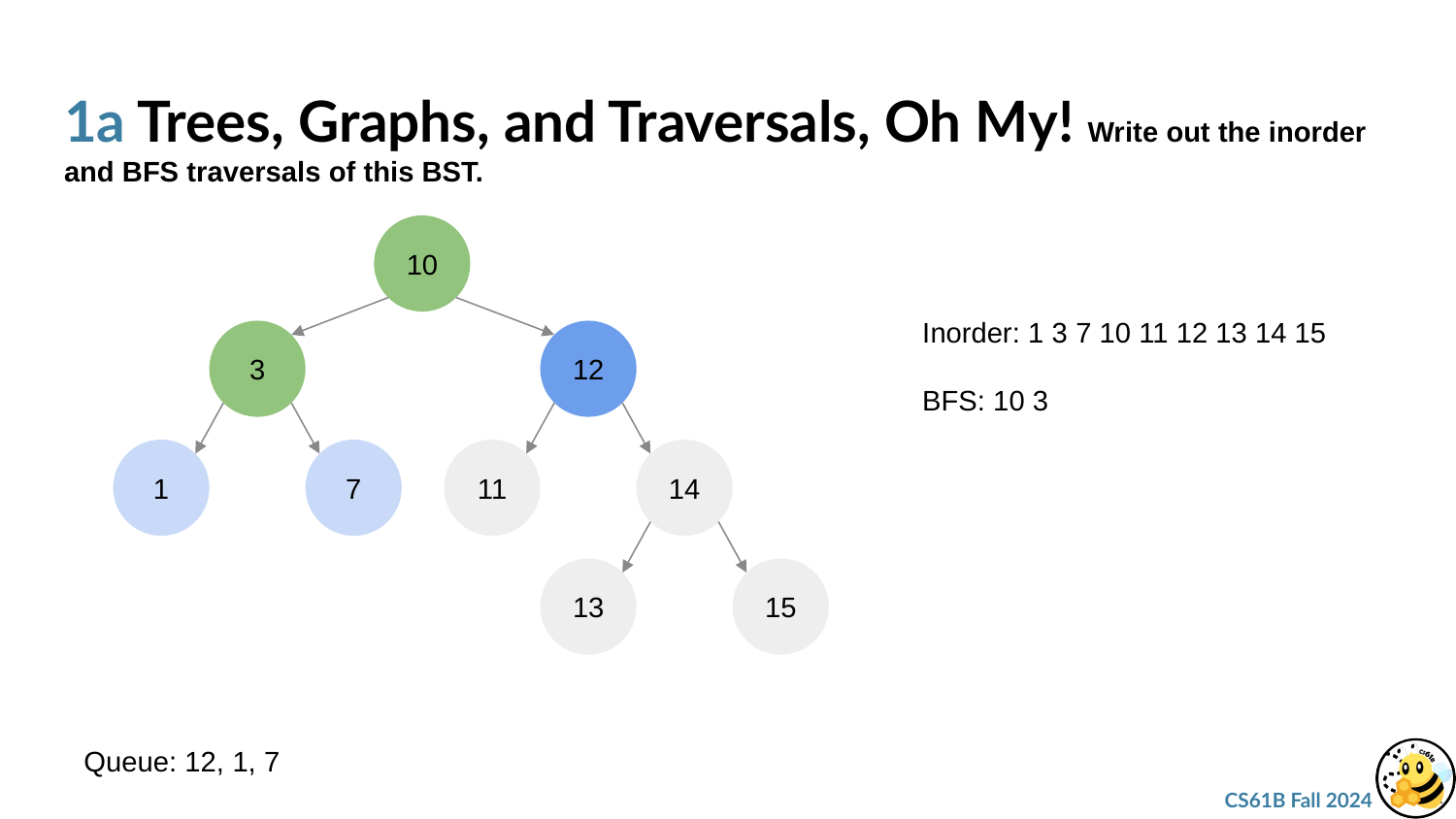

# 1a Trees, Graphs, and Traversals, Oh My! Write out the inorder and BFS traversals of this BST.

10
Inorder: 1 3 7 10 11 12 13 14 15

BFS: 10 3
3
12
1
7
11
14
13
15
Queue: 12, 1, 7